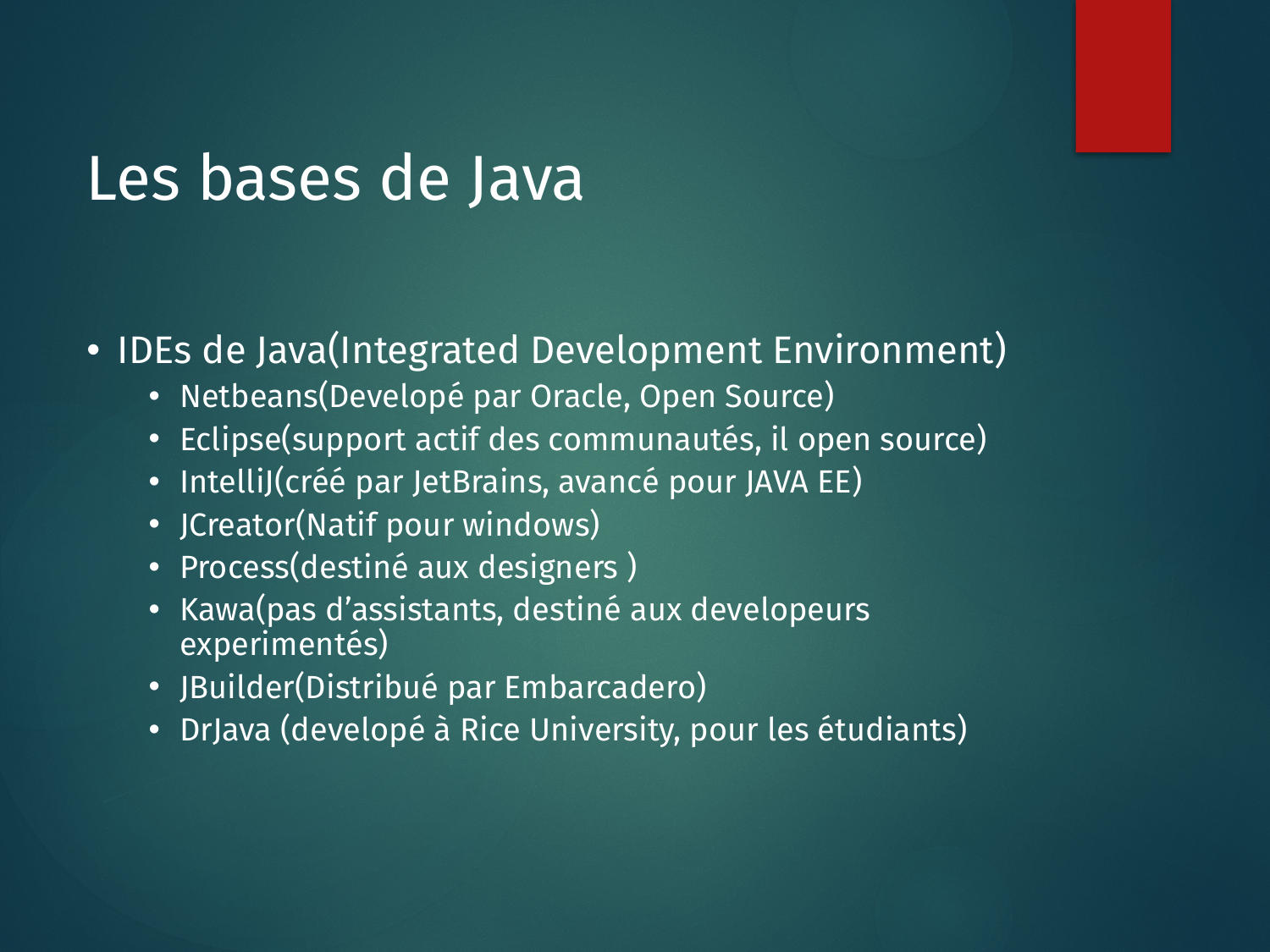

Les bases de Java
IDEs de Java(Integrated Development Environment)
Netbeans(Developé par Oracle, Open Source)
Eclipse(support actif des communautés, il open source)
IntelliJ(créé par JetBrains, avancé pour JAVA EE)
JCreator(Natif pour windows)
Process(destiné aux designers )
Kawa(pas d’assistants, destiné aux developeurs experimentés)
JBuilder(Distribué par Embarcadero)
DrJava (developé à Rice University, pour les étudiants)